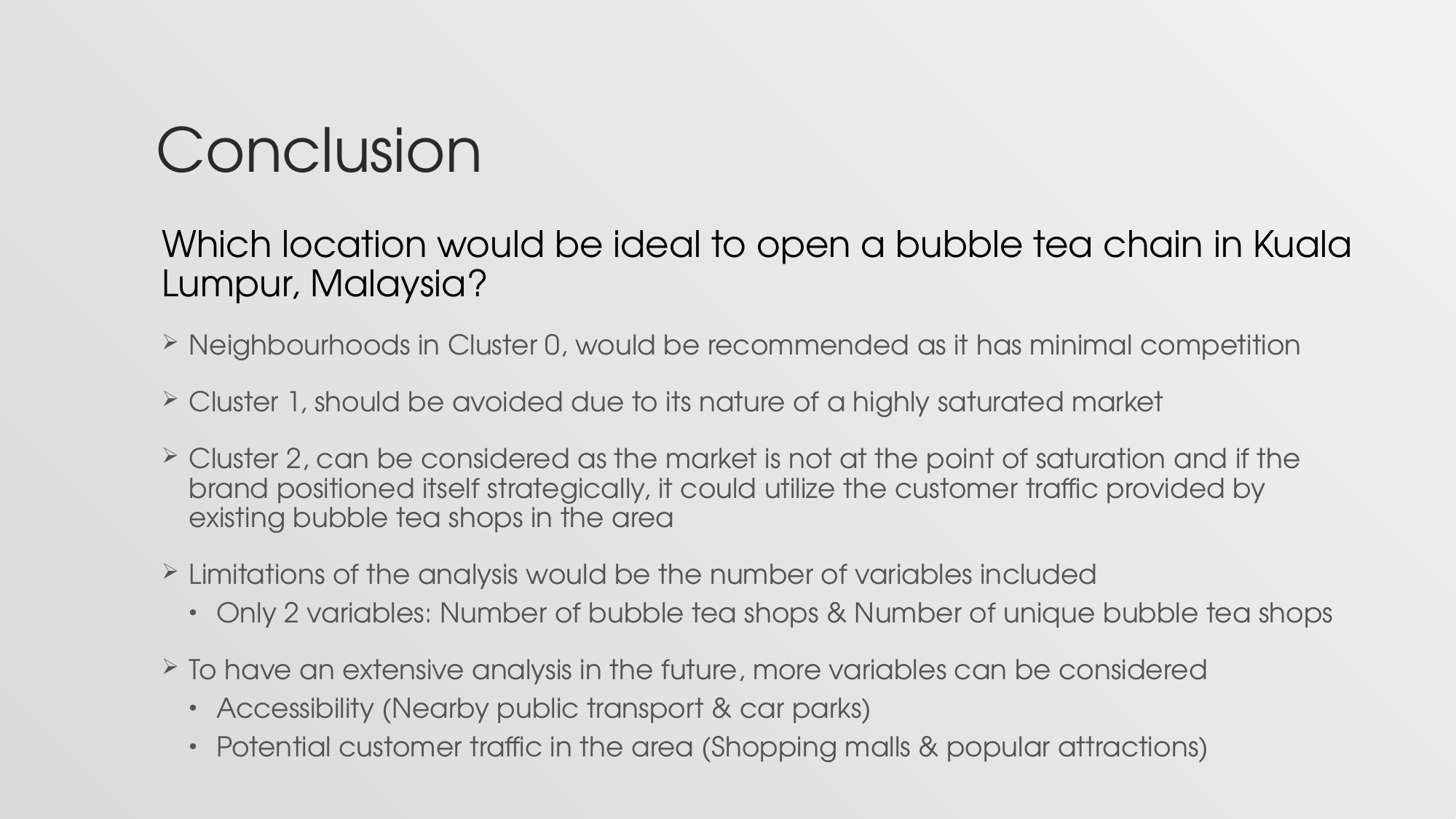

# Conclusion
Which location would be ideal to open a bubble tea chain in Kuala Lumpur, Malaysia?
Neighbourhoods in Cluster 0, would be recommended as it has minimal competition
Cluster 1, should be avoided due to its nature of a highly saturated market
Cluster 2, can be considered as the market is not at the point of saturation and if the brand positioned itself strategically, it could utilize the customer traffic provided by existing bubble tea shops in the area
Limitations of the analysis would be the number of variables included
Only 2 variables: Number of bubble tea shops & Number of unique bubble tea shops
To have an extensive analysis in the future, more variables can be considered
Accessibility (Nearby public transport & car parks)
Potential customer traffic in the area (Shopping malls & popular attractions)